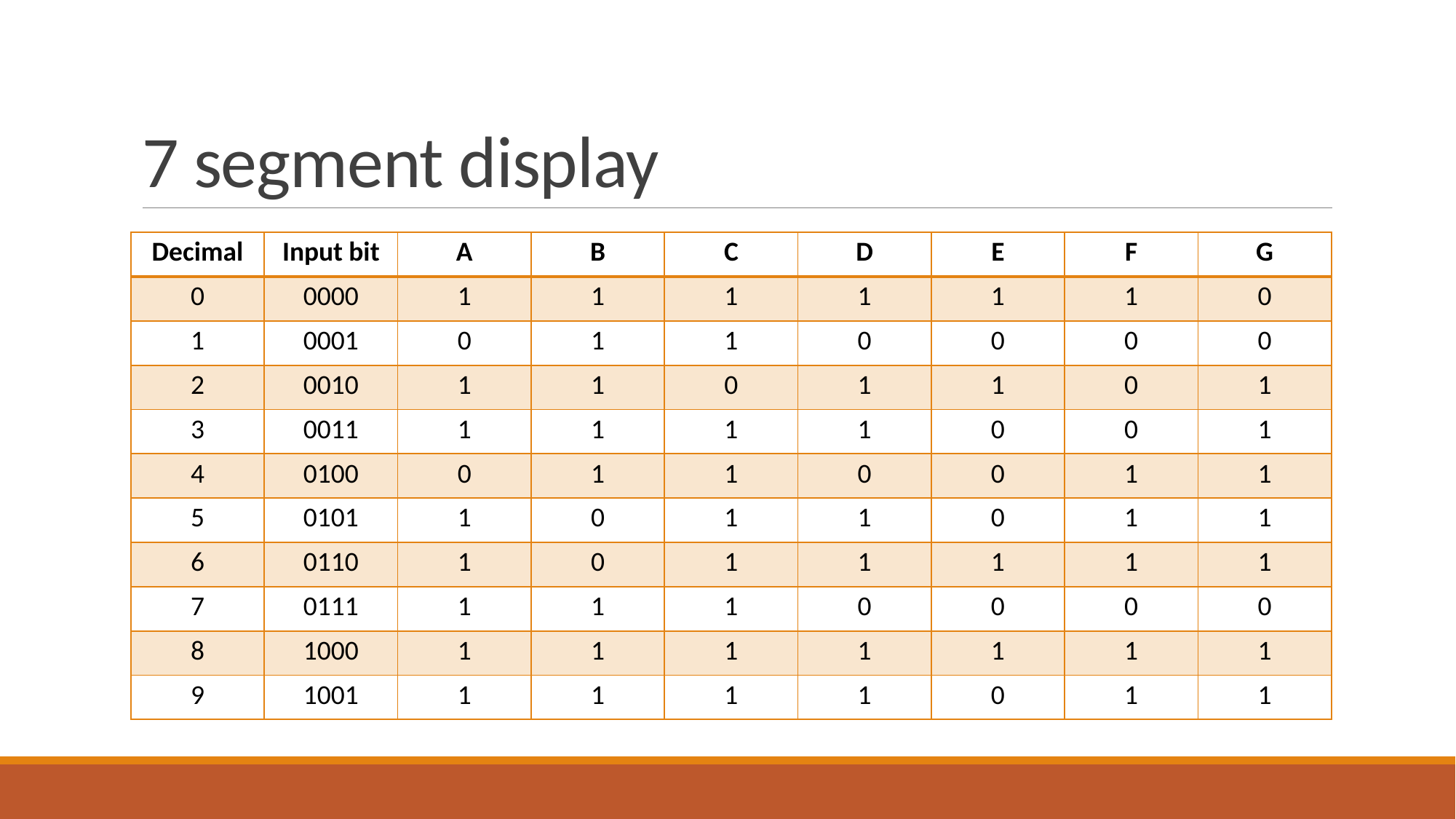

# 7 segment display
| Decimal | Input bit | A | B | C | D | E | F | G |
| --- | --- | --- | --- | --- | --- | --- | --- | --- |
| 0 | 0000 | 1 | 1 | 1 | 1 | 1 | 1 | 0 |
| 1 | 0001 | 0 | 1 | 1 | 0 | 0 | 0 | 0 |
| 2 | 0010 | 1 | 1 | 0 | 1 | 1 | 0 | 1 |
| 3 | 0011 | 1 | 1 | 1 | 1 | 0 | 0 | 1 |
| 4 | 0100 | 0 | 1 | 1 | 0 | 0 | 1 | 1 |
| 5 | 0101 | 1 | 0 | 1 | 1 | 0 | 1 | 1 |
| 6 | 0110 | 1 | 0 | 1 | 1 | 1 | 1 | 1 |
| 7 | 0111 | 1 | 1 | 1 | 0 | 0 | 0 | 0 |
| 8 | 1000 | 1 | 1 | 1 | 1 | 1 | 1 | 1 |
| 9 | 1001 | 1 | 1 | 1 | 1 | 0 | 1 | 1 |